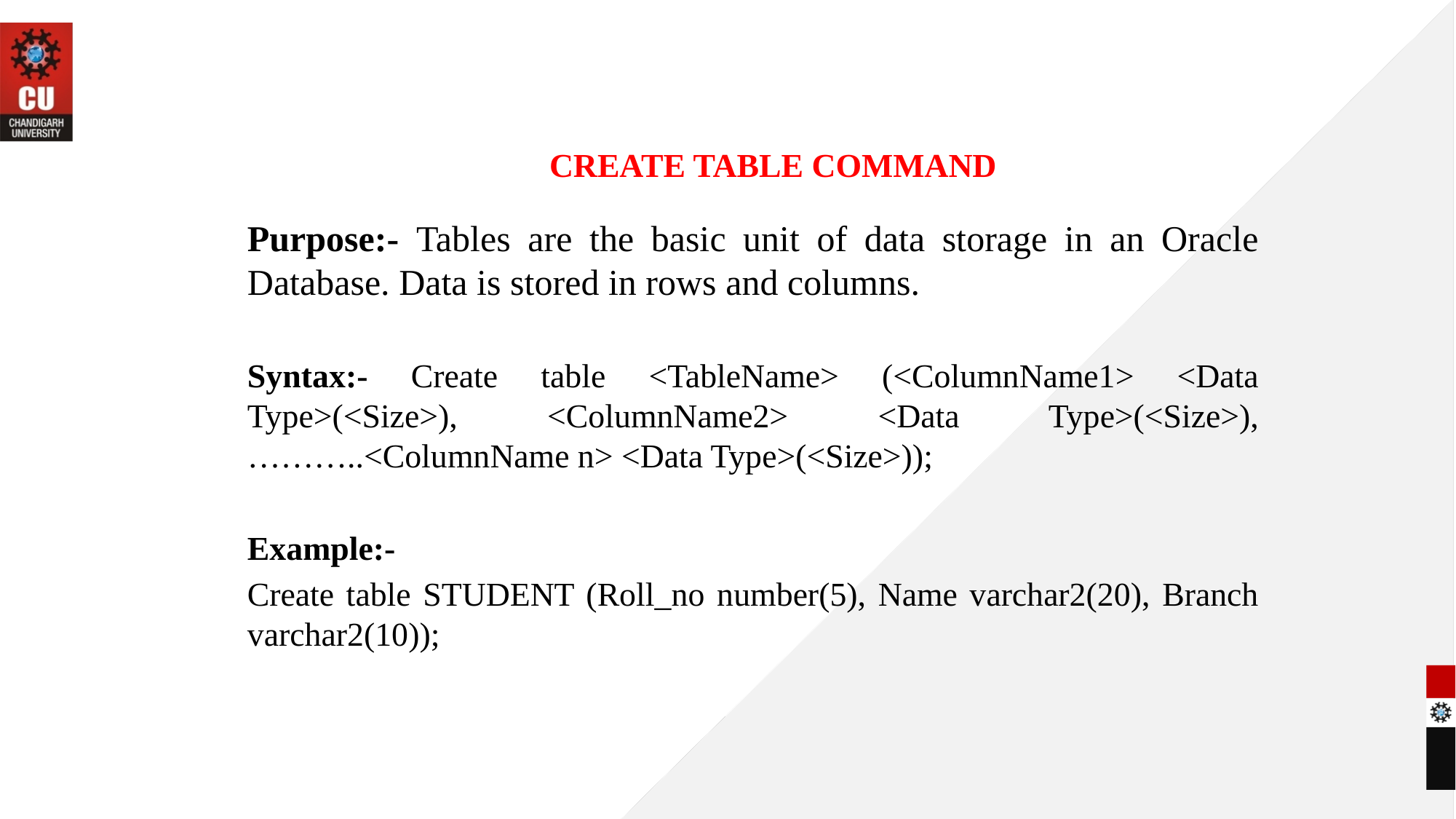

# CREATE TABLE COMMAND
Purpose:- Tables are the basic unit of data storage in an Oracle Database. Data is stored in rows and columns.

Syntax:- Create table <TableName> (<ColumnName1> <Data Type>(<Size>), <ColumnName2> <Data Type>(<Size>), ………..<ColumnName n> <Data Type>(<Size>));

Example:-
Create table STUDENT (Roll_no number(5), Name varchar2(20), Branch varchar2(10));